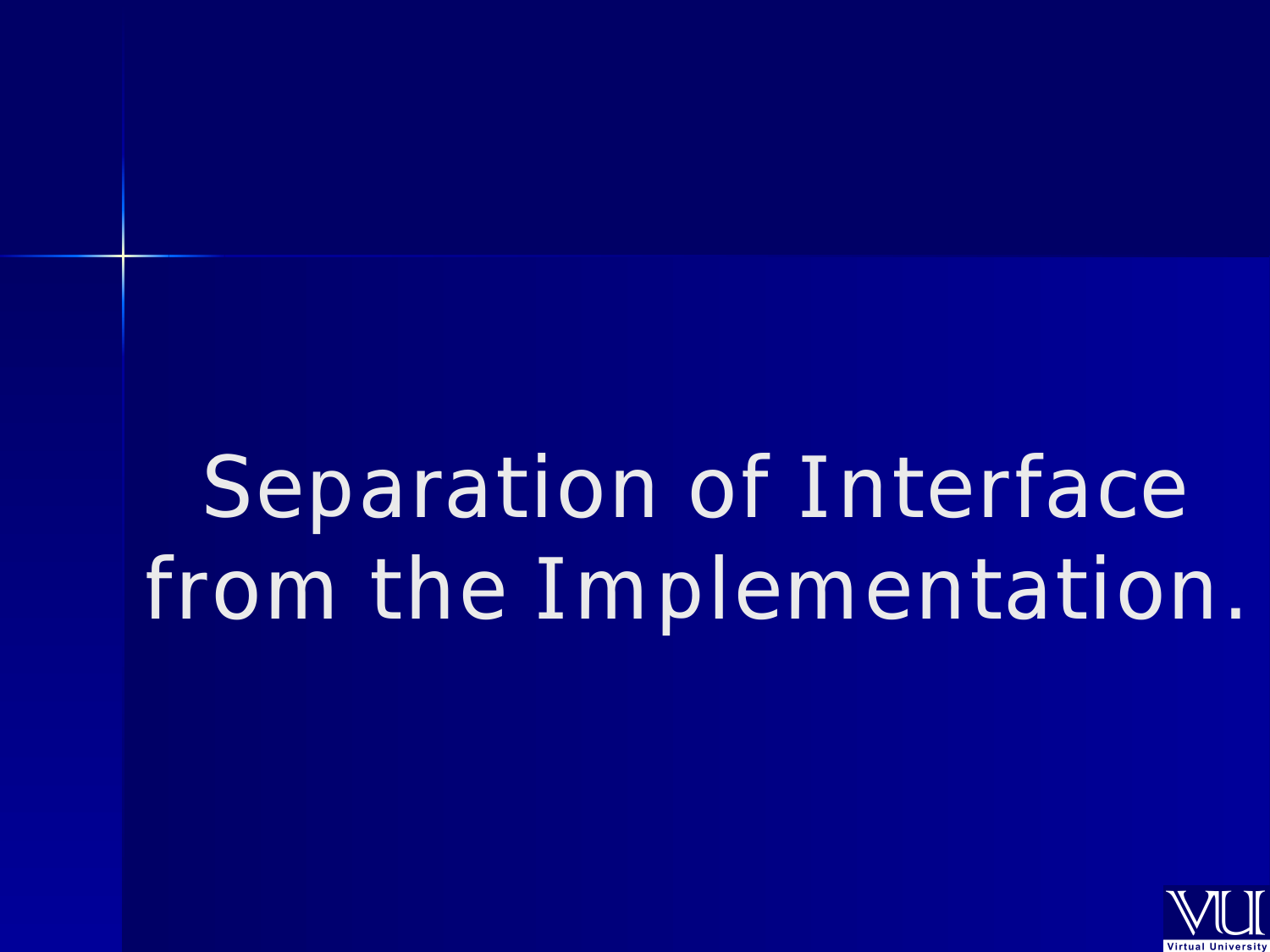

# Separation of Interface from the Implementation.